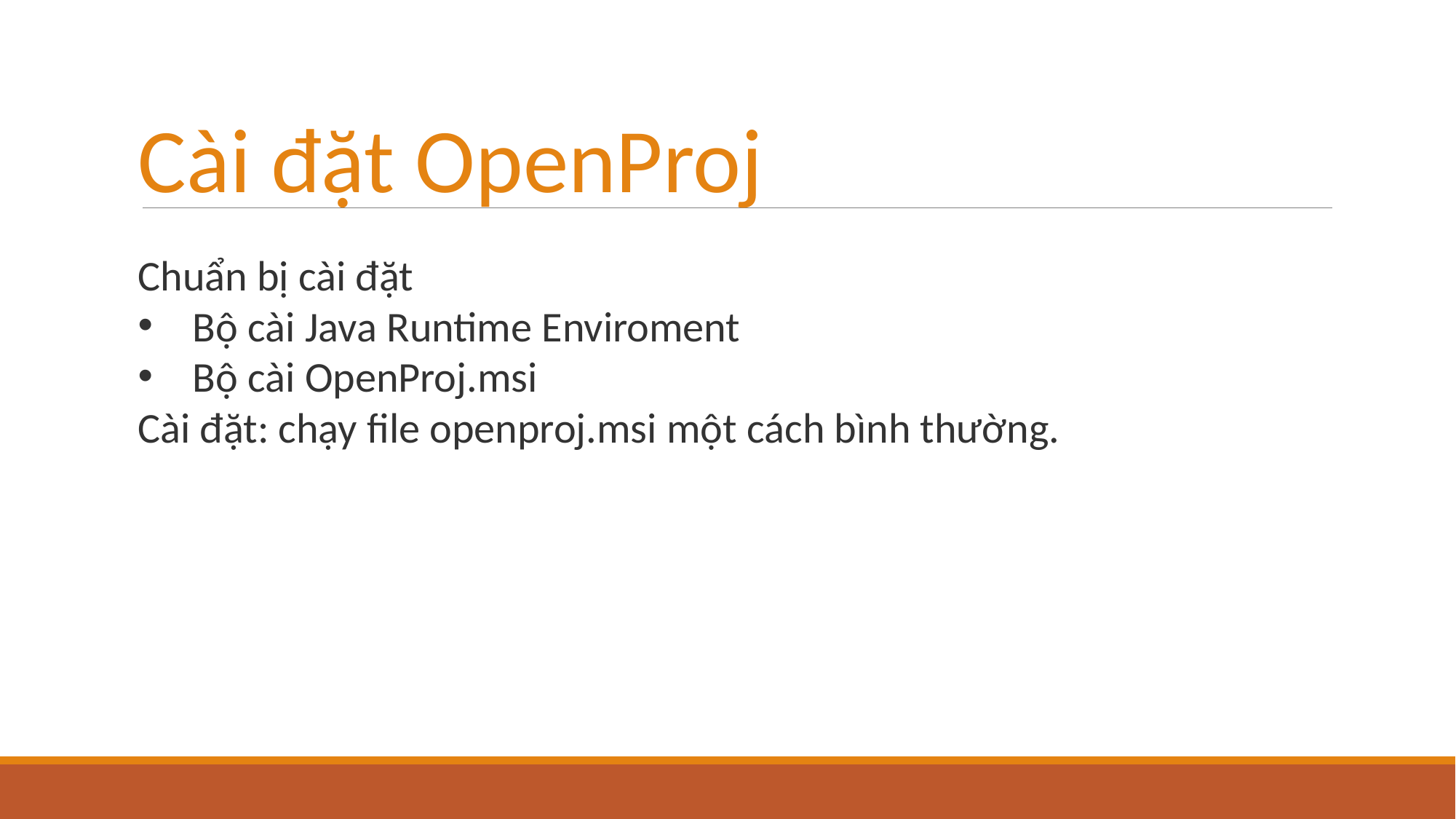

Cài đặt OpenProj
Chuẩn bị cài đặt
Bộ cài Java Runtime Enviroment
Bộ cài OpenProj.msi
Cài đặt: chạy file openproj.msi một cách bình thường.